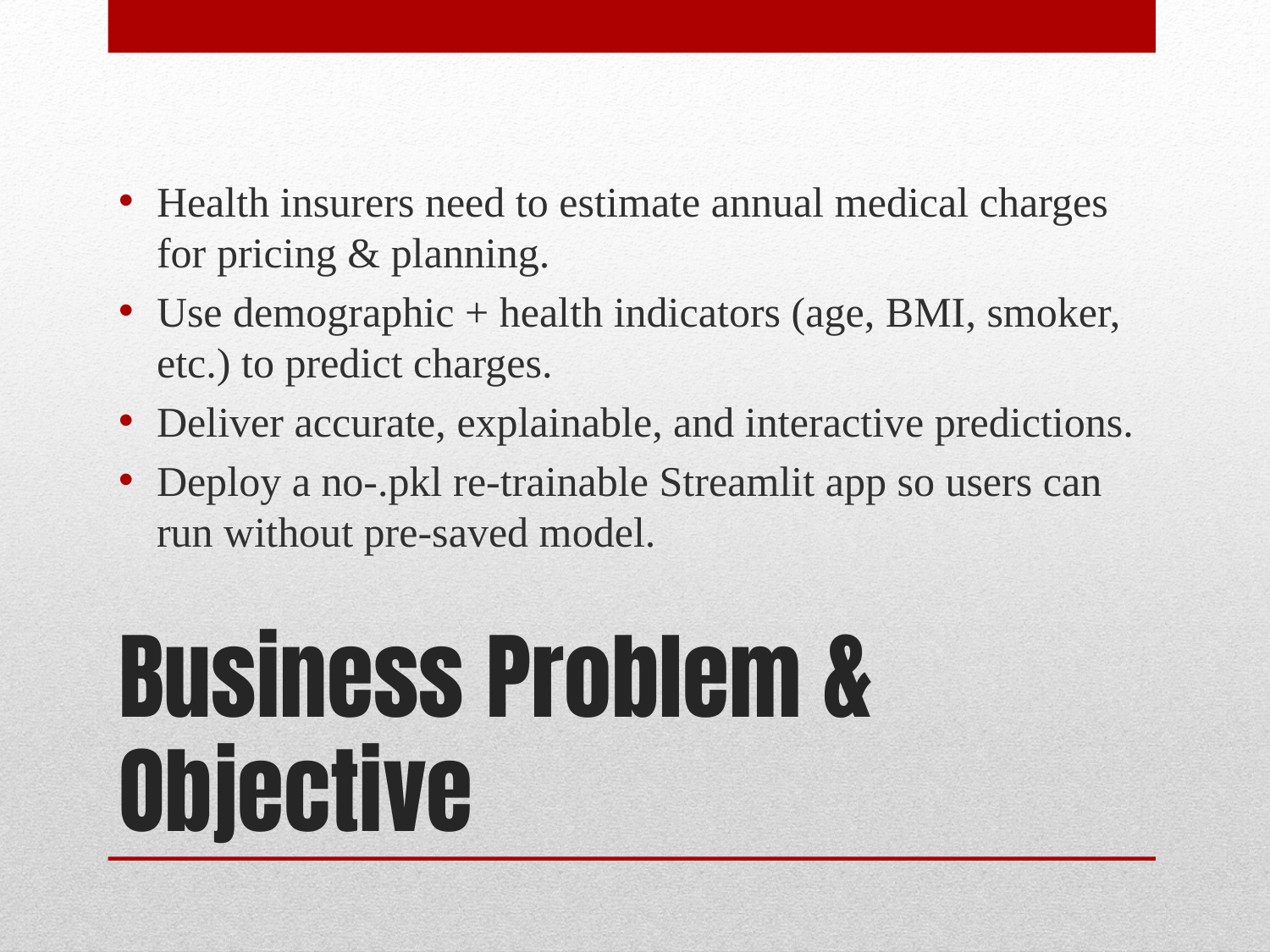

Health insurers need to estimate annual medical charges for pricing & planning.
Use demographic + health indicators (age, BMI, smoker, etc.) to predict charges.
Deliver accurate, explainable, and interactive predictions.
Deploy a no-.pkl re-trainable Streamlit app so users can run without pre-saved model.
# Business Problem & Objective